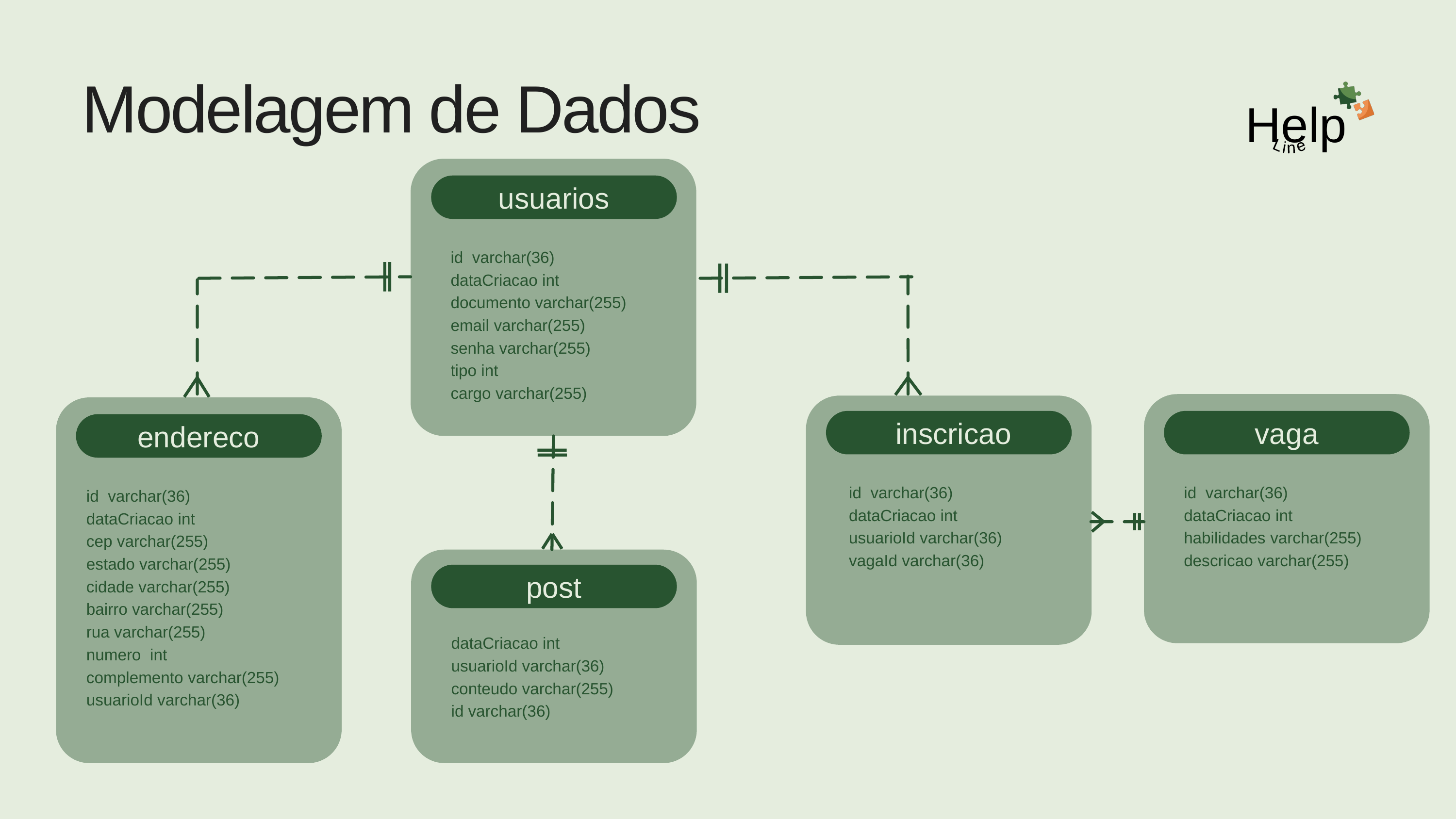

Modelagem de Dados

Help
Line

usuarios

id  varchar(36)
dataCriacao int
documento varchar(255)
email varchar(255)
senha varchar(255)
tipo int
cargo varchar(255)

inscricao
vaga

endereco

id  varchar(36)
dataCriacao int
usuarioId varchar(36)
vagaId varchar(36)
id  varchar(36)
dataCriacao int
habilidades varchar(255)
descricao varchar(255)
id  varchar(36)
dataCriacao int
cep varchar(255)
estado varchar(255)
cidade varchar(255)
bairro varchar(255)
rua varchar(255)
numero  int
complemento varchar(255)
usuarioId varchar(36)

post

dataCriacao int
usuarioId varchar(36)
conteudo varchar(255)
id varchar(36)